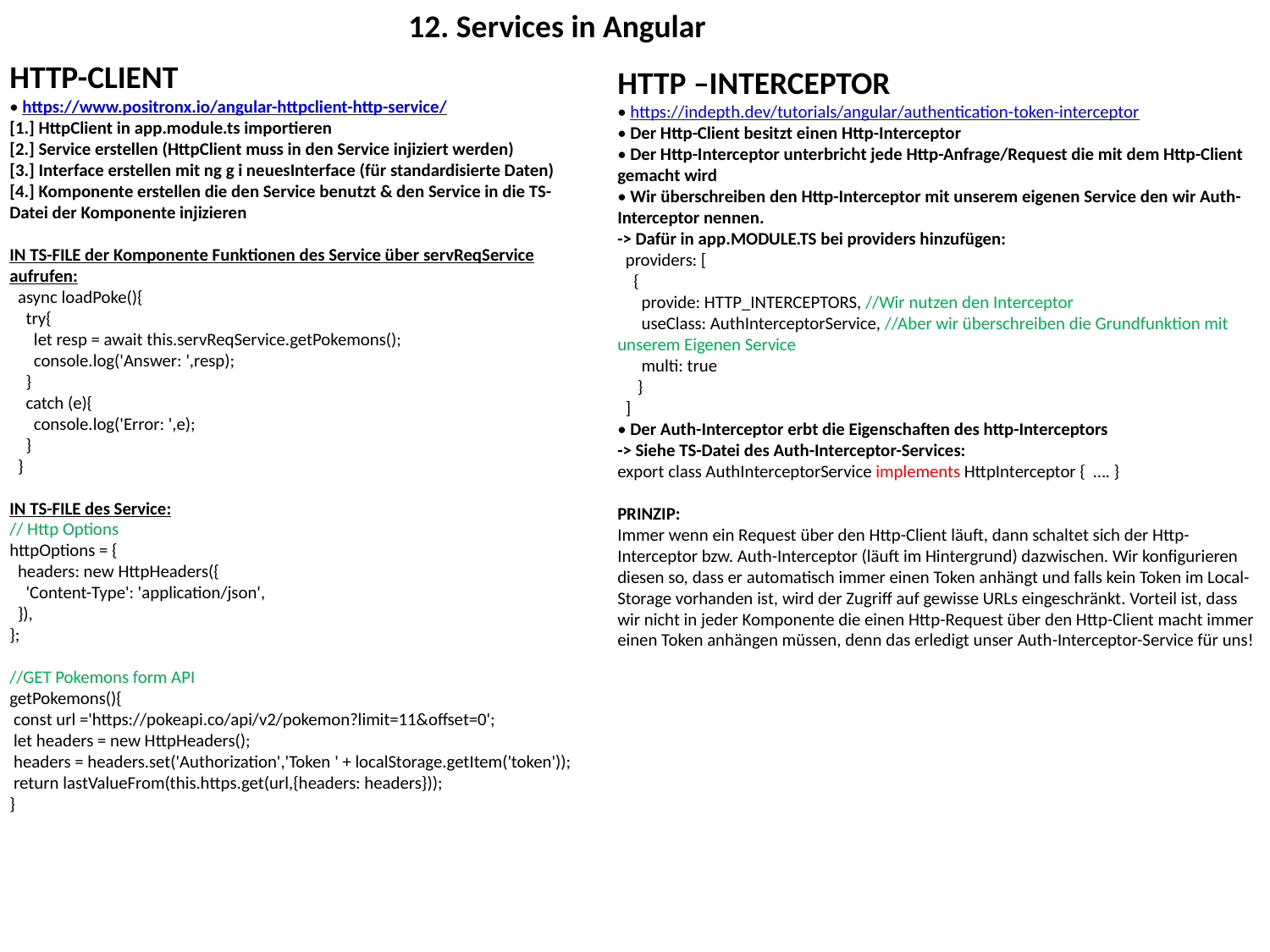

12. Services in Angular
HTTP-CLIENT
• https://www.positronx.io/angular-httpclient-http-service/
[1.] HttpClient in app.module.ts importieren
[2.] Service erstellen (HttpClient muss in den Service injiziert werden)
[3.] Interface erstellen mit ng g i neuesInterface (für standardisierte Daten)
[4.] Komponente erstellen die den Service benutzt & den Service in die TS-Datei der Komponente injizieren

IN TS-FILE der Komponente Funktionen des Service über servReqService aufrufen:
  async loadPoke(){
    try{
      let resp = await this.servReqService.getPokemons();
      console.log('Answer: ',resp);
    }
    catch (e){
      console.log('Error: ',e);
    }
  }

IN TS-FILE des Service:
// Http Options
httpOptions = {
  headers: new HttpHeaders({
    'Content-Type': 'application/json',
  }),
};
//GET Pokemons form API
getPokemons(){
 const url ='https://pokeapi.co/api/v2/pokemon?limit=11&offset=0';
 let headers = new HttpHeaders();
 headers = headers.set('Authorization','Token ' + localStorage.getItem('token'));
 return lastValueFrom(this.https.get(url,{headers: headers}));
}
HTTP –INTERCEPTOR
• https://indepth.dev/tutorials/angular/authentication-token-interceptor
• Der Http-Client besitzt einen Http-Interceptor
• Der Http-Interceptor unterbricht jede Http-Anfrage/Request die mit dem Http-Client gemacht wird
• Wir überschreiben den Http-Interceptor mit unserem eigenen Service den wir Auth-Interceptor nennen.
-> Dafür in app.MODULE.TS bei providers hinzufügen:
  providers: [
    {
      provide: HTTP_INTERCEPTORS, //Wir nutzen den Interceptor
      useClass: AuthInterceptorService, //Aber wir überschreiben die Grundfunktion mit unserem Eigenen Service
      multi: true
     }
  ]
• Der Auth-Interceptor erbt die Eigenschaften des http-Interceptors
-> Siehe TS-Datei des Auth-Interceptor-Services:
export class AuthInterceptorService implements HttpInterceptor {  …. }

PRINZIP:
Immer wenn ein Request über den Http-Client läuft, dann schaltet sich der Http-Interceptor bzw. Auth-Interceptor (läuft im Hintergrund) dazwischen. Wir konfigurieren diesen so, dass er automatisch immer einen Token anhängt und falls kein Token im Local-Storage vorhanden ist, wird der Zugriff auf gewisse URLs eingeschränkt. Vorteil ist, dass wir nicht in jeder Komponente die einen Http-Request über den Http-Client macht immer einen Token anhängen müssen, denn das erledigt unser Auth-Interceptor-Service für uns!